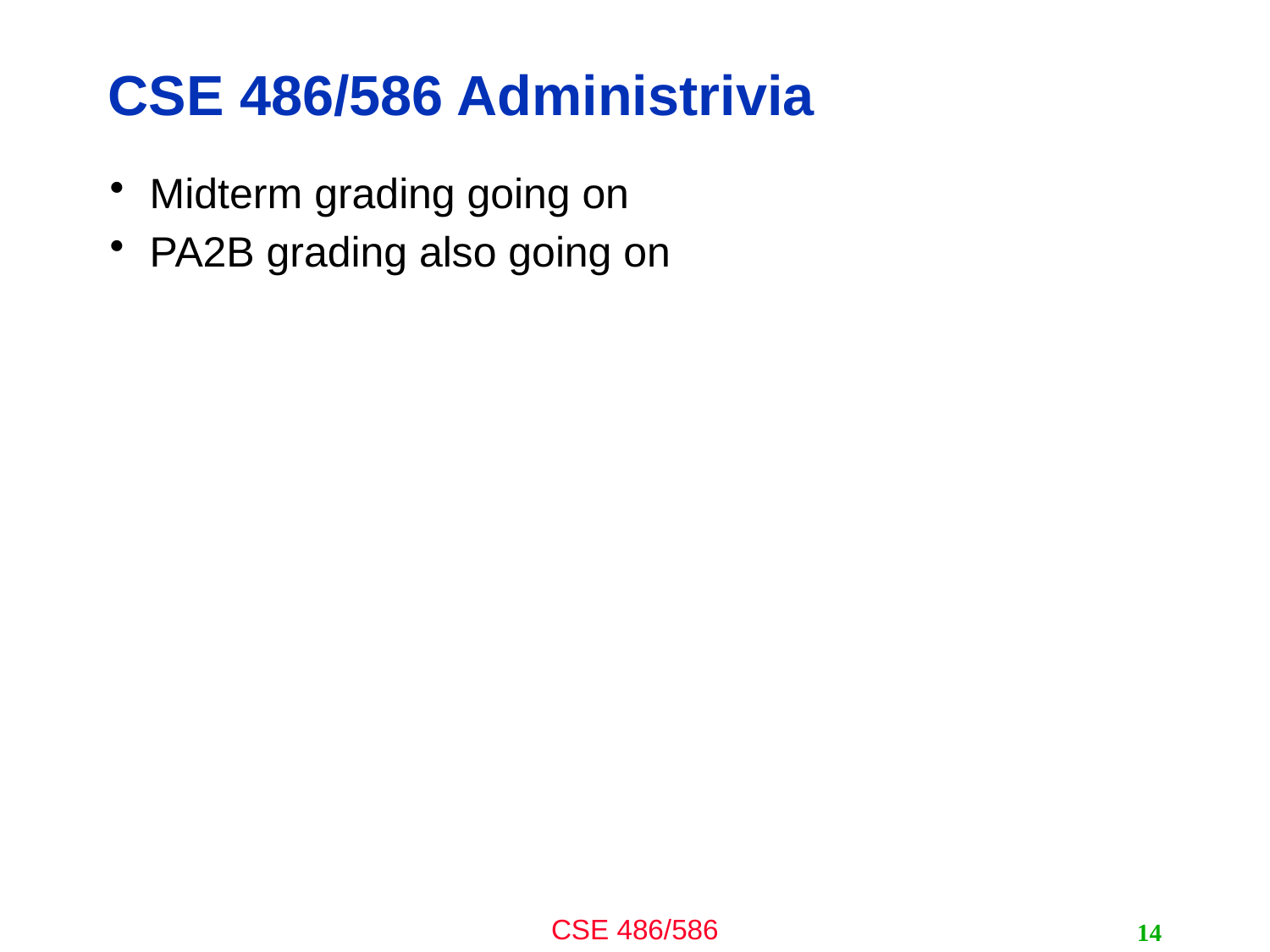

# CSE 486/586 Administrivia
Midterm grading going on
PA2B grading also going on
14